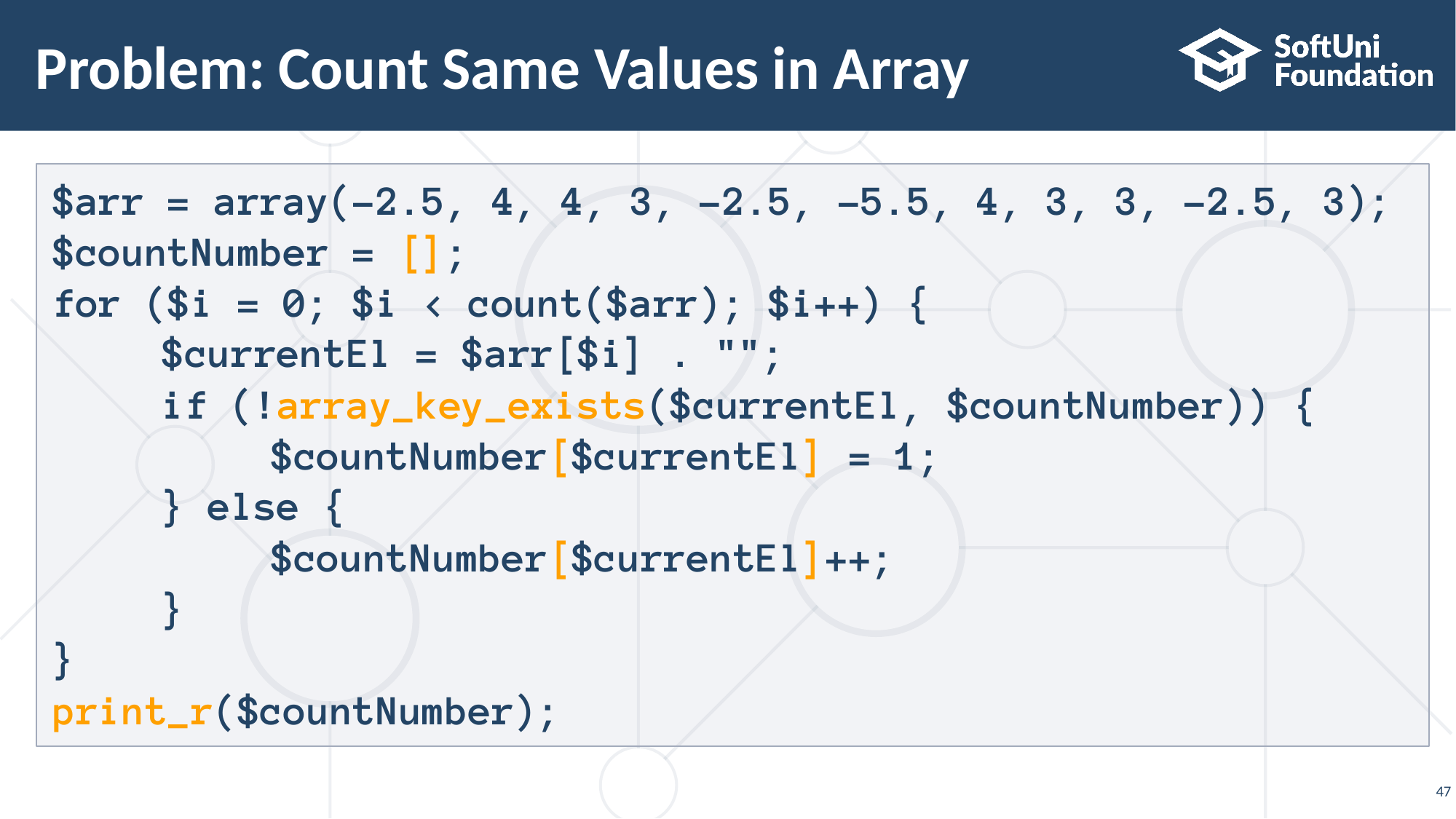

# Problem: Count Same Values in Array
$arr = array(-2.5, 4, 4, 3, -2.5, -5.5, 4, 3, 3, -2.5, 3);
$countNumber = [];
for ($i = 0; $i < count($arr); $i++) {
	$currentEl = $arr[$i] . "";
	if (!array_key_exists($currentEl, $countNumber)) {
  		$countNumber[$currentEl] = 1;
	} else {
  		$countNumber[$currentEl]++;
	}
}
print_r($countNumber);

47